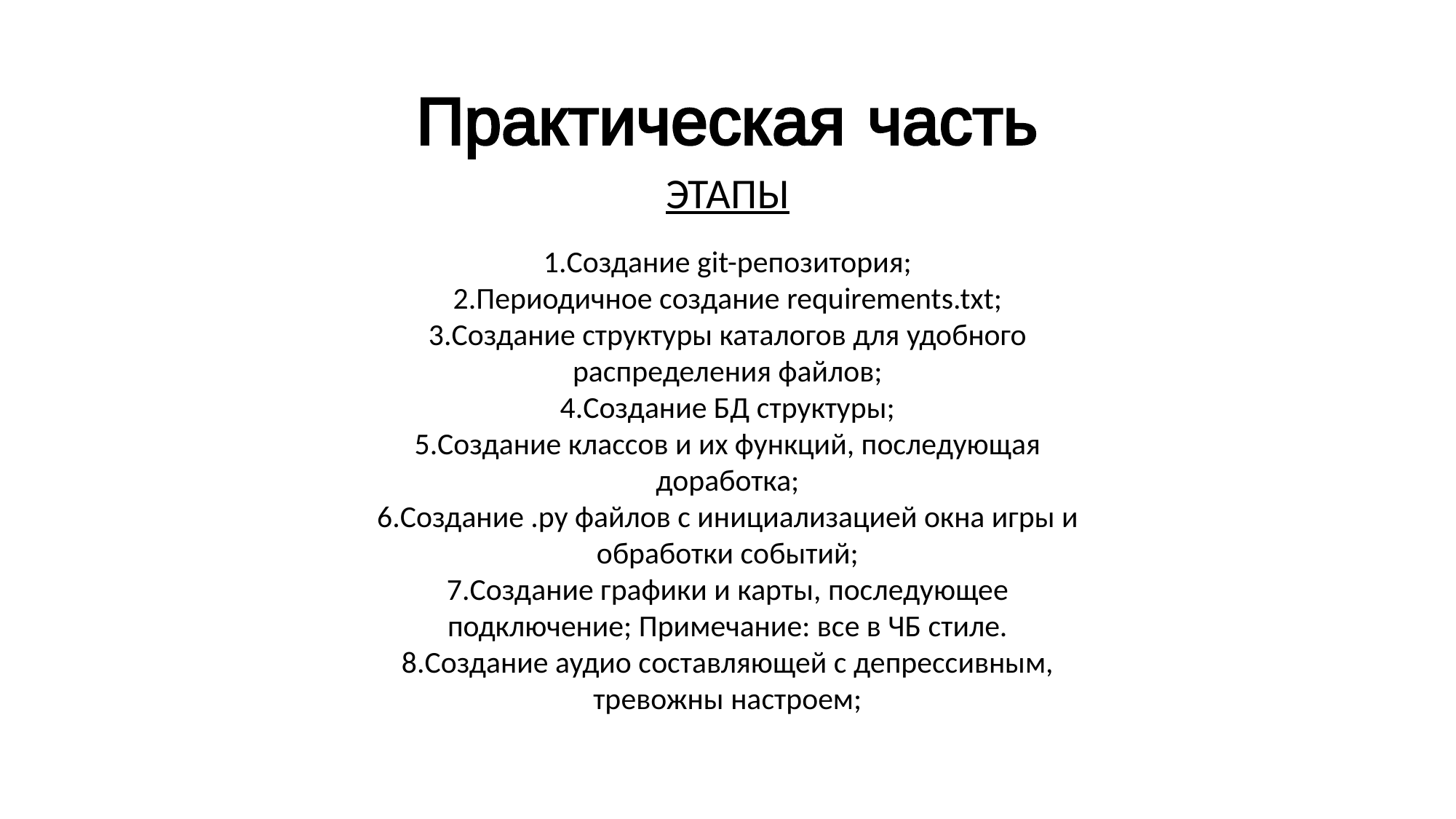

# Практическая часть
ЭТАПЫ
1.Создание git-репозитория;
2.Периодичное создание requirements.txt;
3.Создание структуры каталогов для удобного распределения файлов;
4.Создание БД структуры;
5.Создание классов и их функций, последующая доработка;
6.Создание .py файлов с инициализацией окна игры и обработки событий;
7.Создание графики и карты, последующее подключение; Примечание: все в ЧБ стиле.
8.Создание аудио составляющей с депрессивным, тревожны настроем;